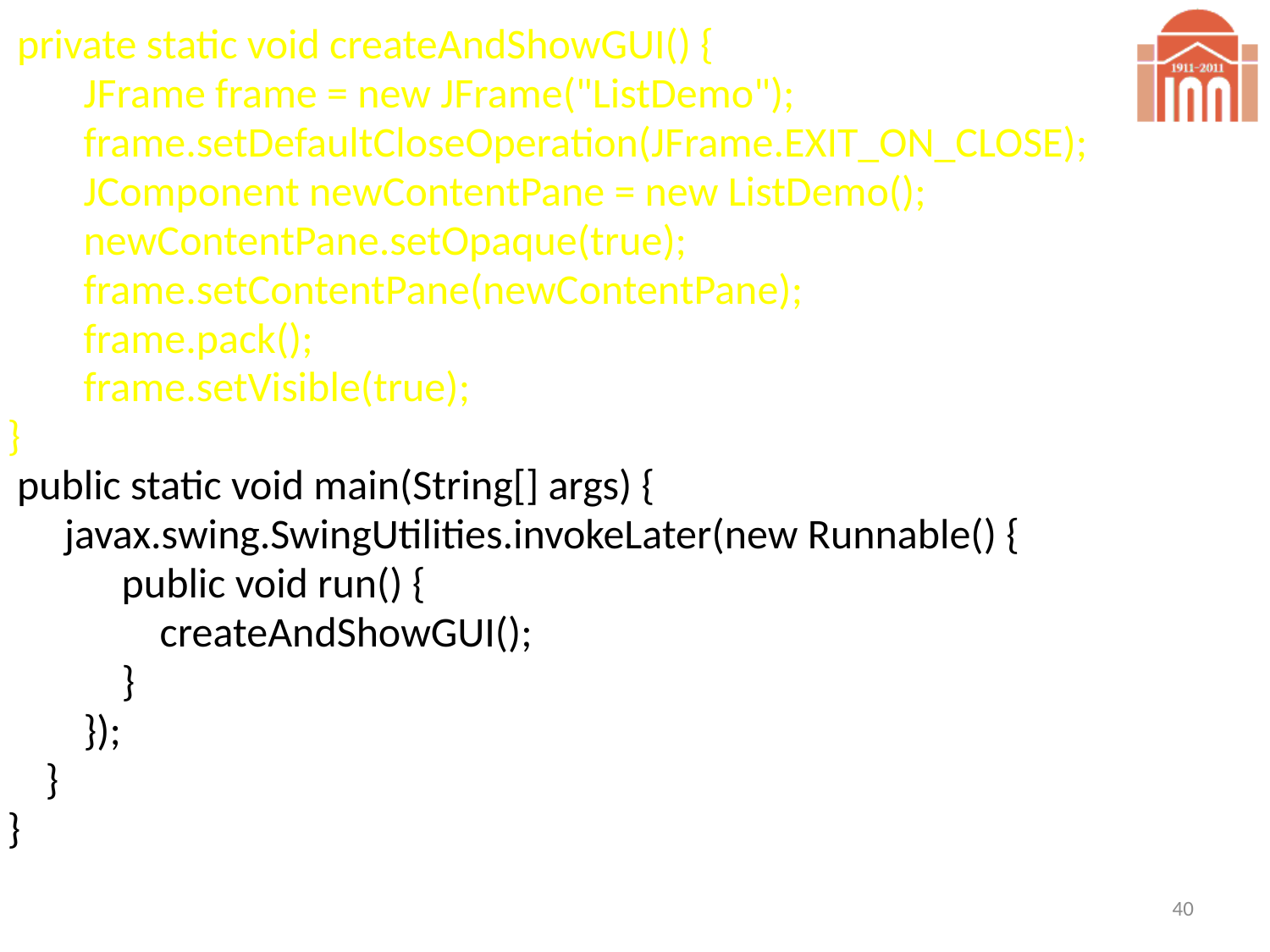

private static void createAndShowGUI() {
        JFrame frame = new JFrame("ListDemo");
        frame.setDefaultCloseOperation(JFrame.EXIT_ON_CLOSE);
        JComponent newContentPane = new ListDemo();
        newContentPane.setOpaque(true);
        frame.setContentPane(newContentPane);
        frame.pack();
        frame.setVisible(true);
}
 public static void main(String[] args) {
      javax.swing.SwingUtilities.invokeLater(new Runnable() {
            public void run() {
                createAndShowGUI();
            }
        });
    }
}
40